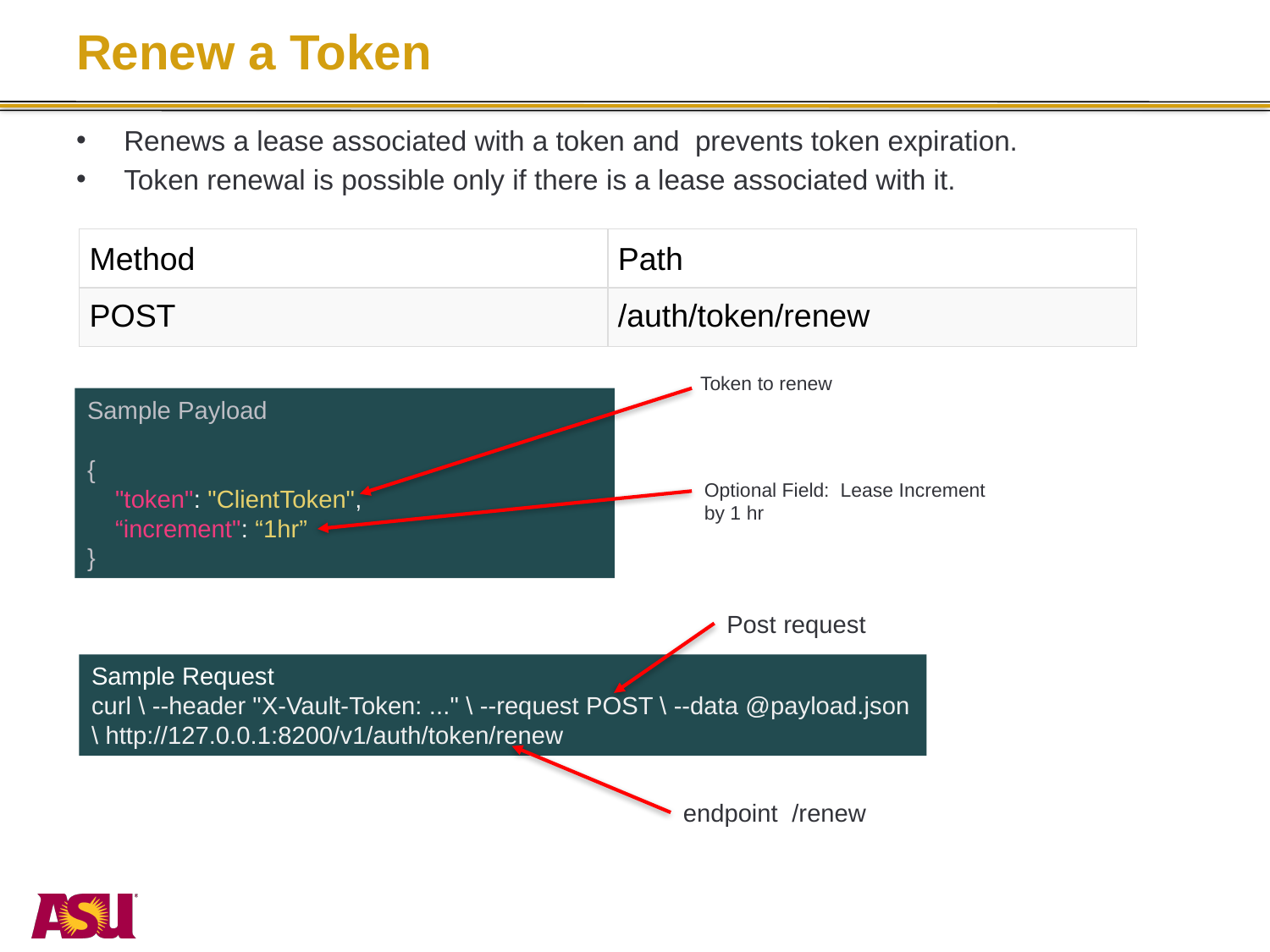

# Renew a Token
Renews a lease associated with a token and  prevents token expiration.
Token renewal is possible only if there is a lease associated with it.
| Method | Path |
| --- | --- |
| POST | /auth/token/renew |
Token to renew
Sample Payload

{
    "token": "ClientToken",
    “increment": “1hr”
}
Optional Field:  Lease Increment by 1 hr
Post request
Sample Request
curl \ --header "X-Vault-Token: ..." \ --request POST \ --data @payload.json \ http://127.0.0.1:8200/v1/auth/token/renew
endpoint  /renew